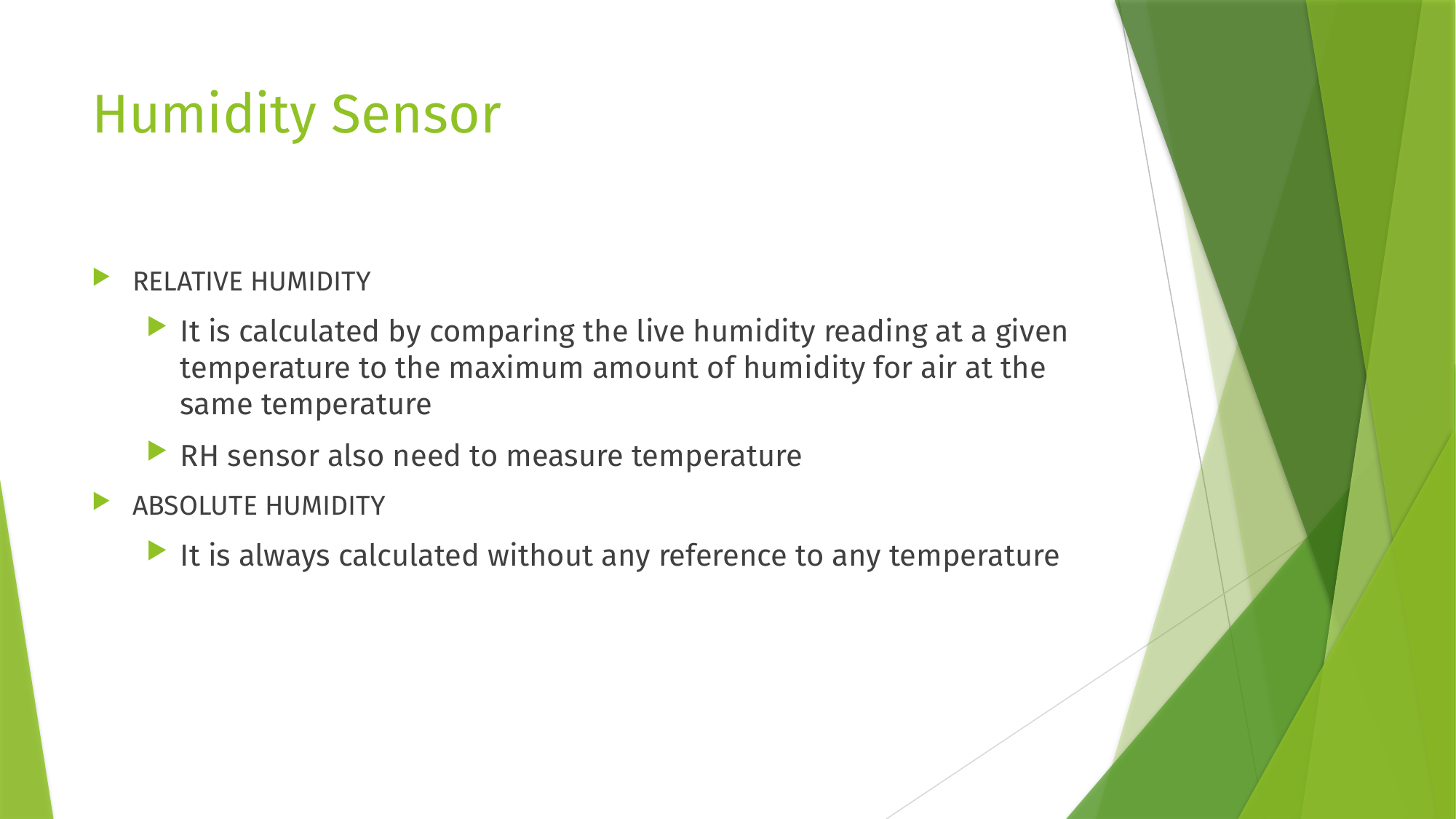

# Humidity Sensor
RELATIVE HUMIDITY
It is calculated by comparing the live humidity reading at a given temperature to the maximum amount of humidity for air at the same temperature
RH sensor also need to measure temperature
ABSOLUTE HUMIDITY
It is always calculated without any reference to any temperature